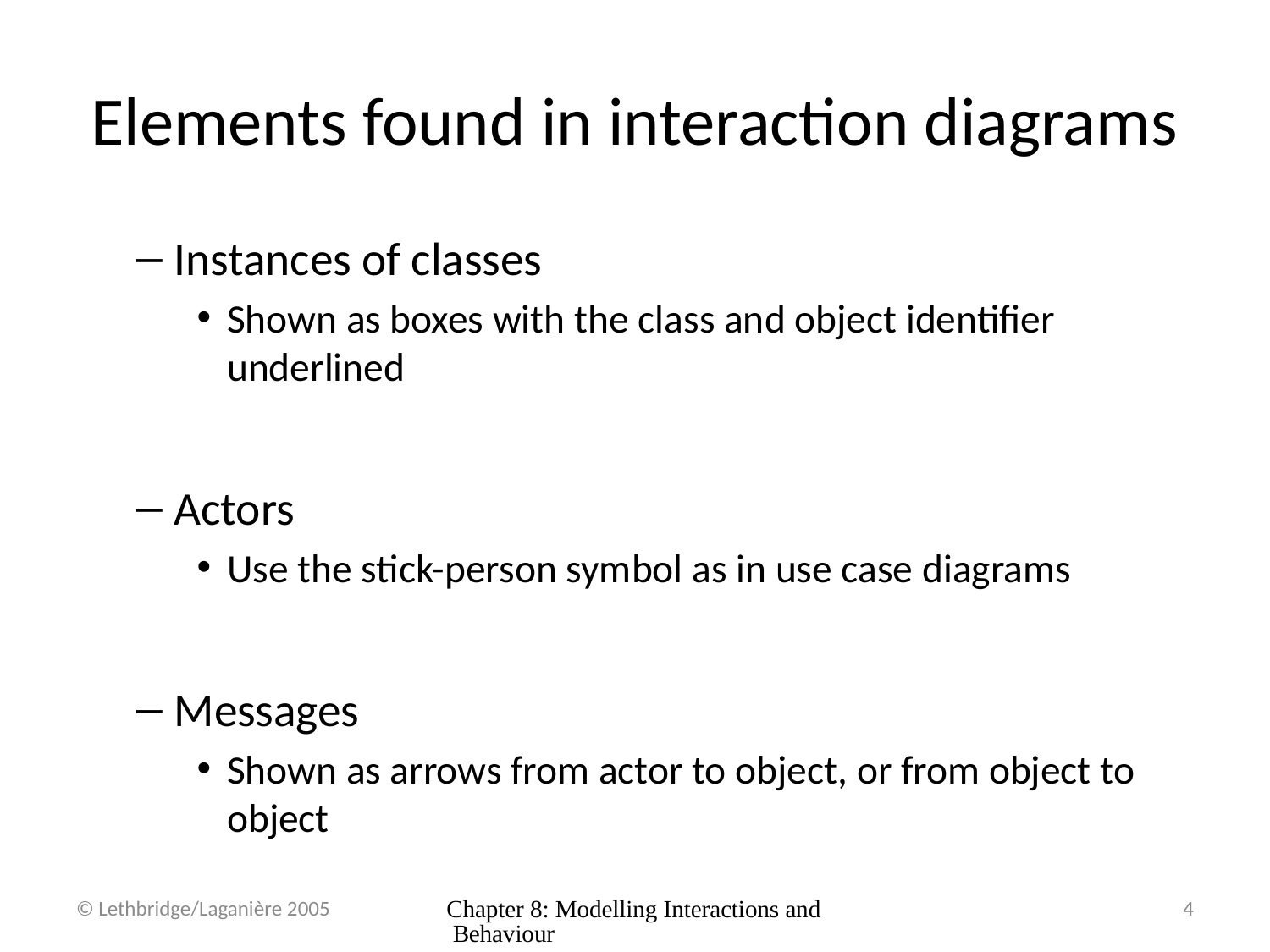

# Elements found in interaction diagrams
Instances of classes
Shown as boxes with the class and object identifier underlined

Actors
Use the stick-person symbol as in use case diagrams

Messages
Shown as arrows from actor to object, or from object to object
© Lethbridge/Laganière 2005
Chapter 8: Modelling Interactions and Behaviour
4